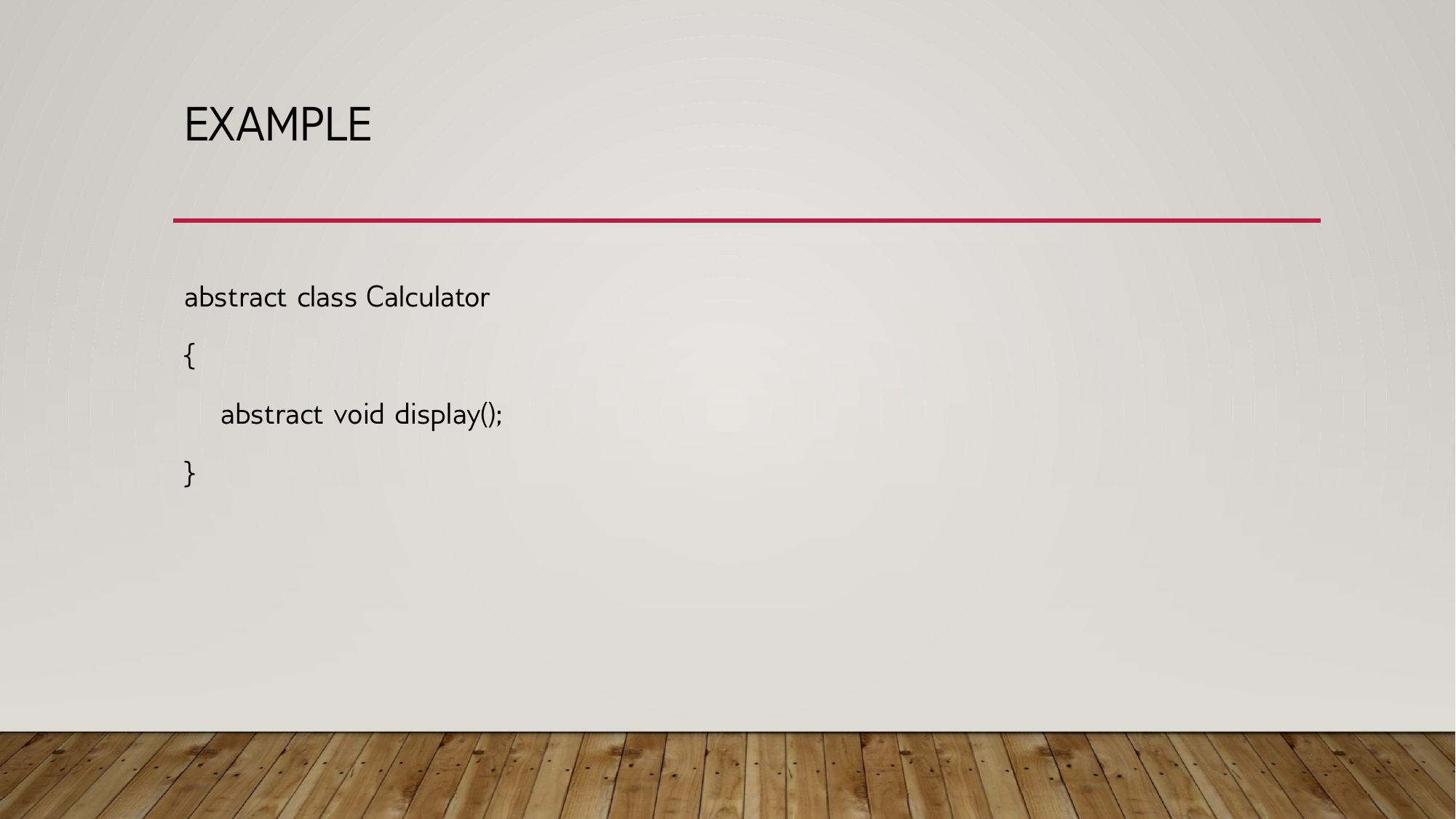

# example
abstract class Calculator
{
    abstract void display();
}